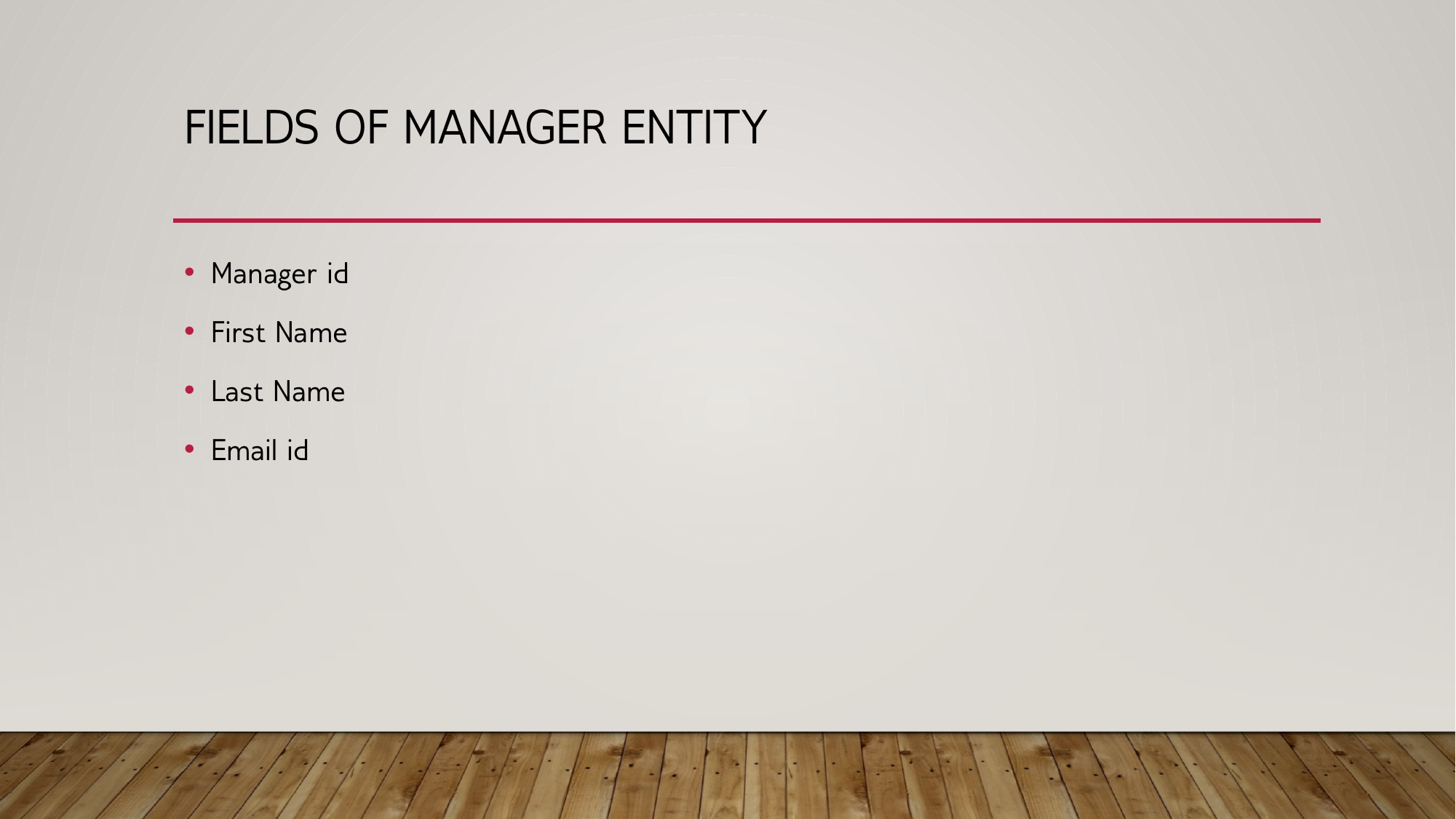

# Fields of manager entity
Manager id
First Name
Last Name
Email id